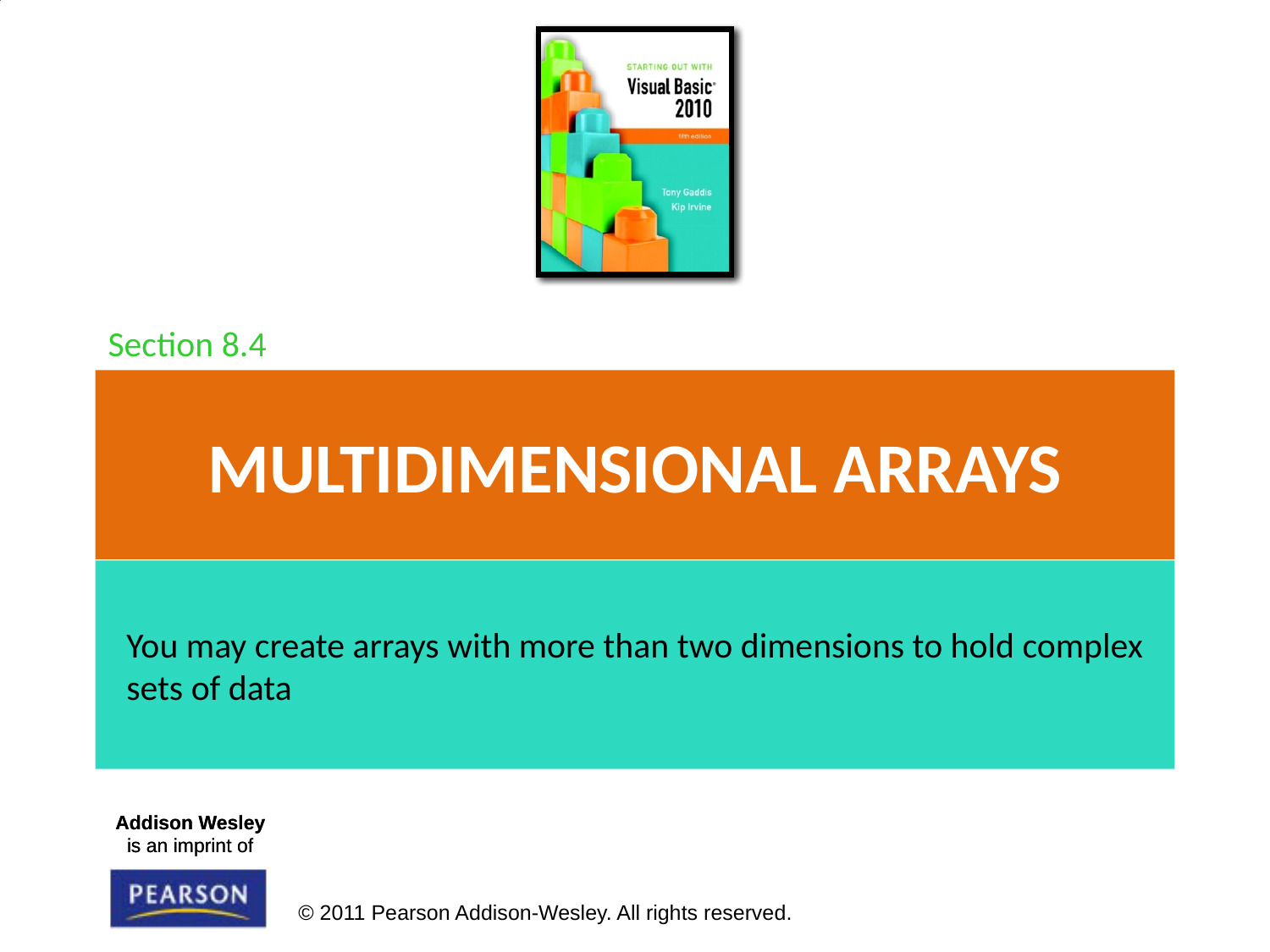

Section 8.4
# Multidimensional Arrays
You may create arrays with more than two dimensions to hold complex sets of data